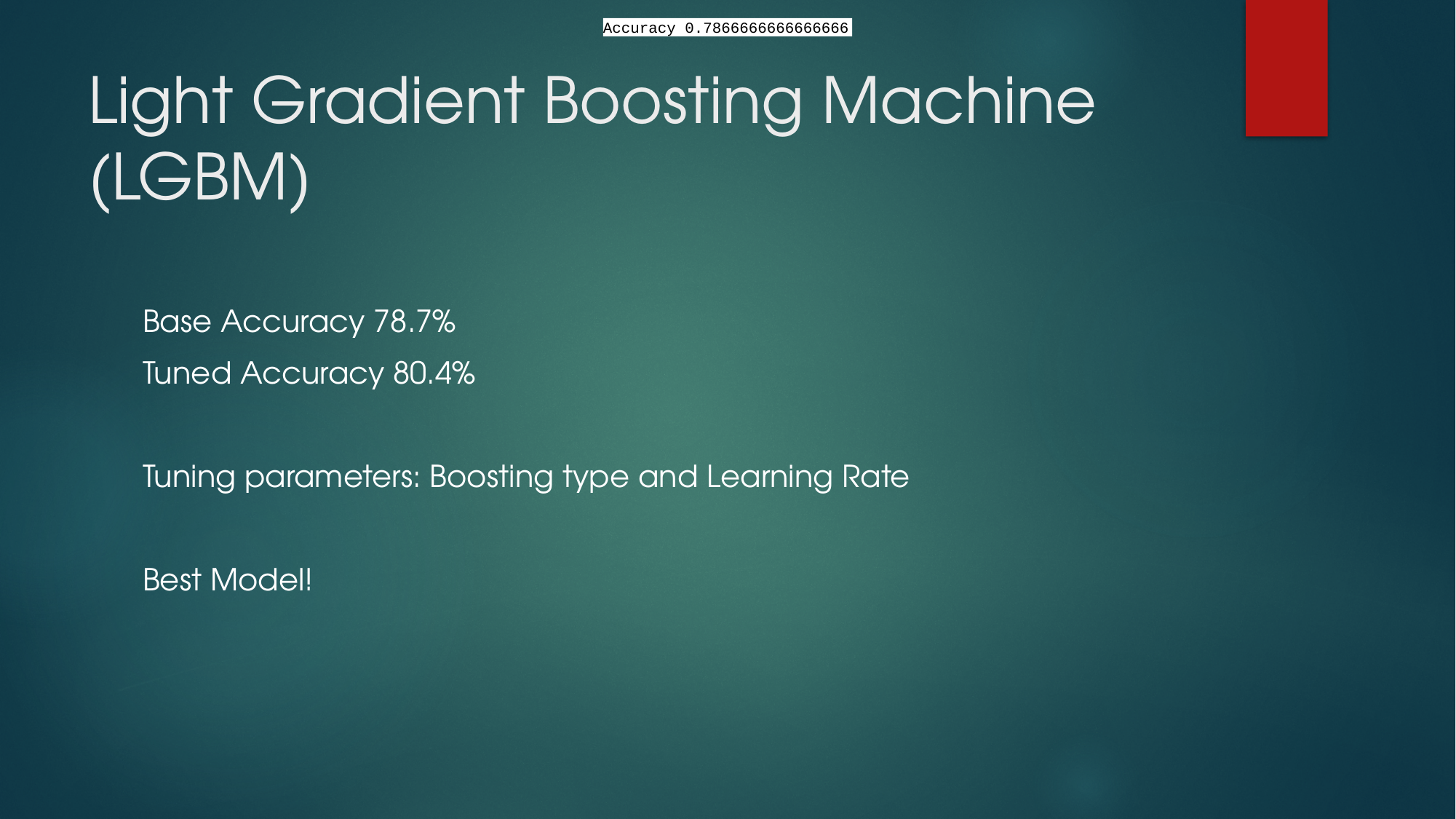

Accuracy 0.7866666666666666
# Light Gradient Boosting Machine (LGBM)

Base Accuracy 78.7%
Tuned Accuracy 80.4%

Tuning parameters: Boosting type and Learning Rate

Best Model!